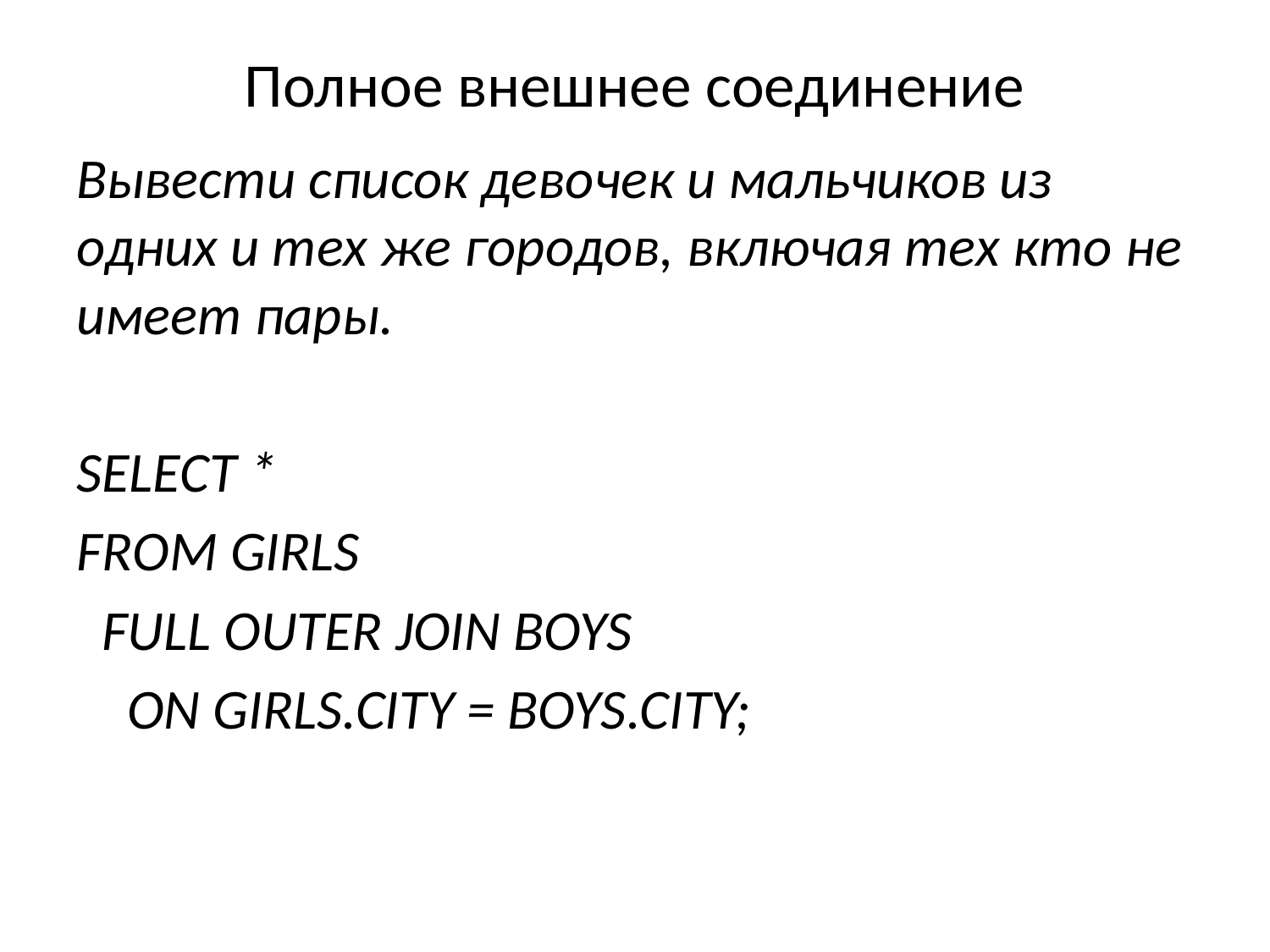

# Полное внешнее соединение
Вывести список девочек и мальчиков из одних и тех же городов, включая тех кто не имеет пары.

SELECT *
FROM GIRLS
  FULL OUTER JOIN BOYS
    ON GIRLS.CITY = BOYS.CITY;